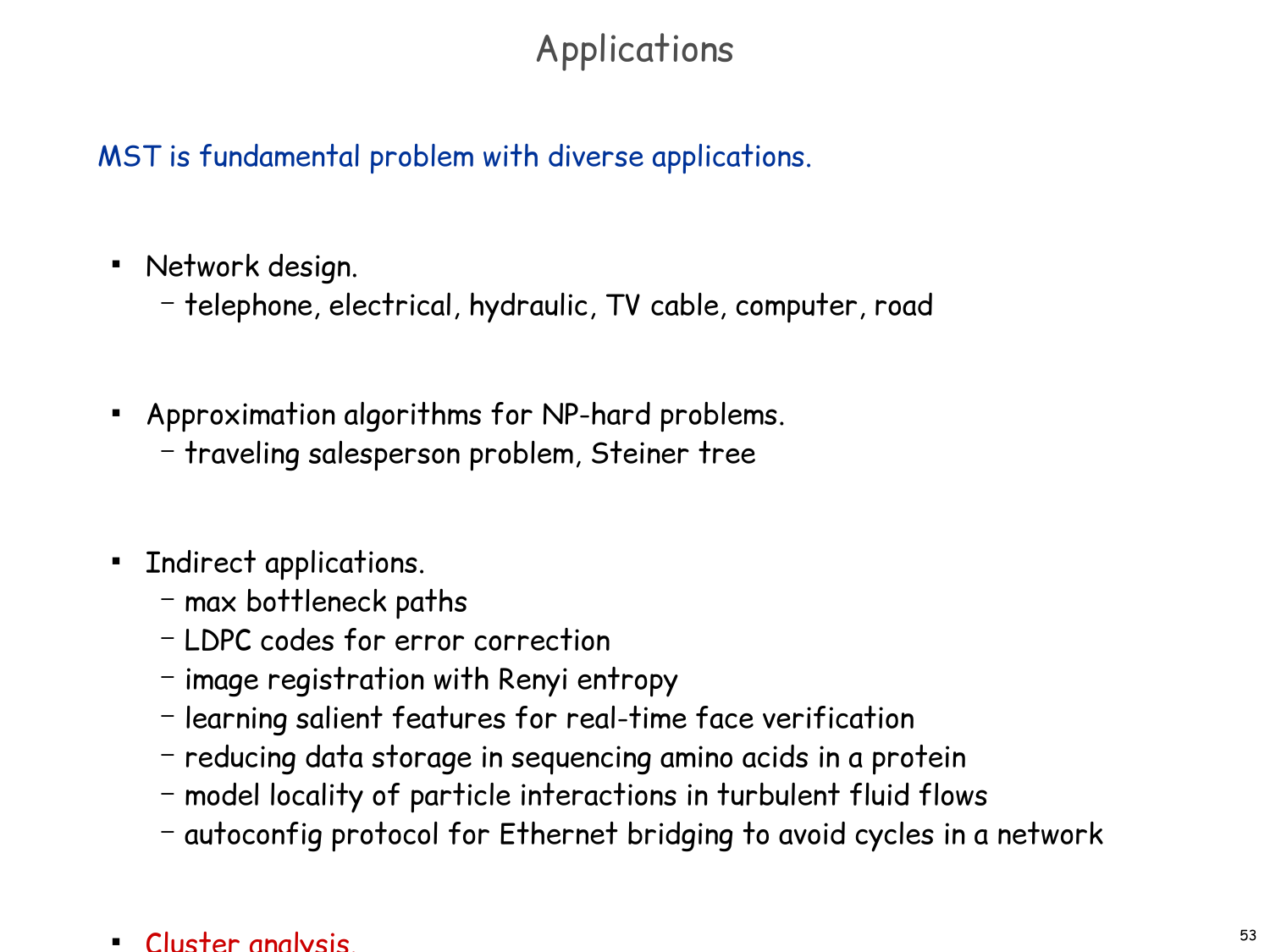

# Applications
MST is fundamental problem with diverse applications.

Network design.
telephone, electrical, hydraulic, TV cable, computer, road

Approximation algorithms for NP-hard problems.
traveling salesperson problem, Steiner tree

Indirect applications.
max bottleneck paths
LDPC codes for error correction
image registration with Renyi entropy
learning salient features for real-time face verification
reducing data storage in sequencing amino acids in a protein
model locality of particle interactions in turbulent fluid flows
autoconfig protocol for Ethernet bridging to avoid cycles in a network

Cluster analysis.
53